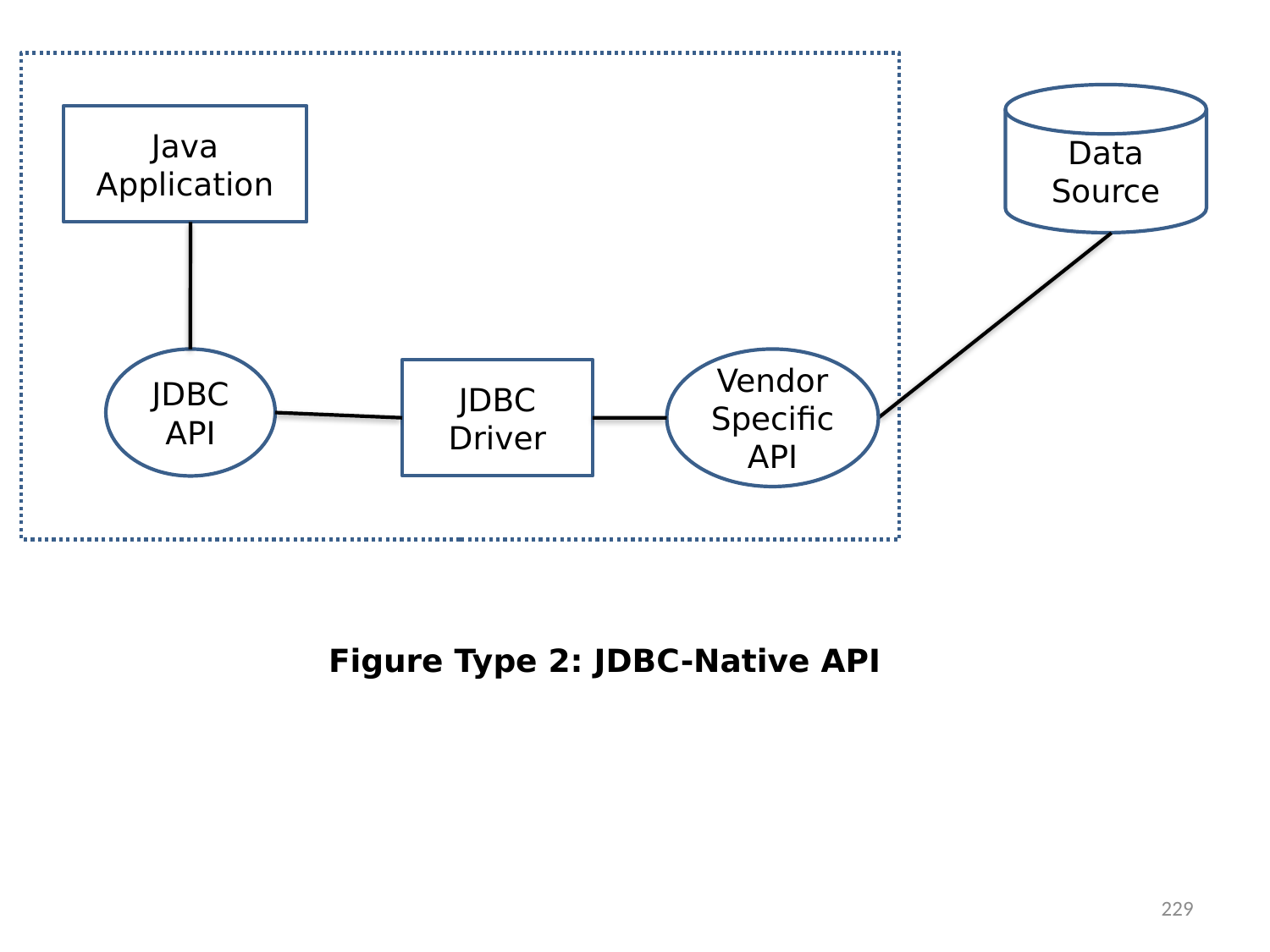

Data Source
Java Application
JDBC API
Vendor Specific API
JDBC Driver
Figure Type 2: JDBC-Native API
229